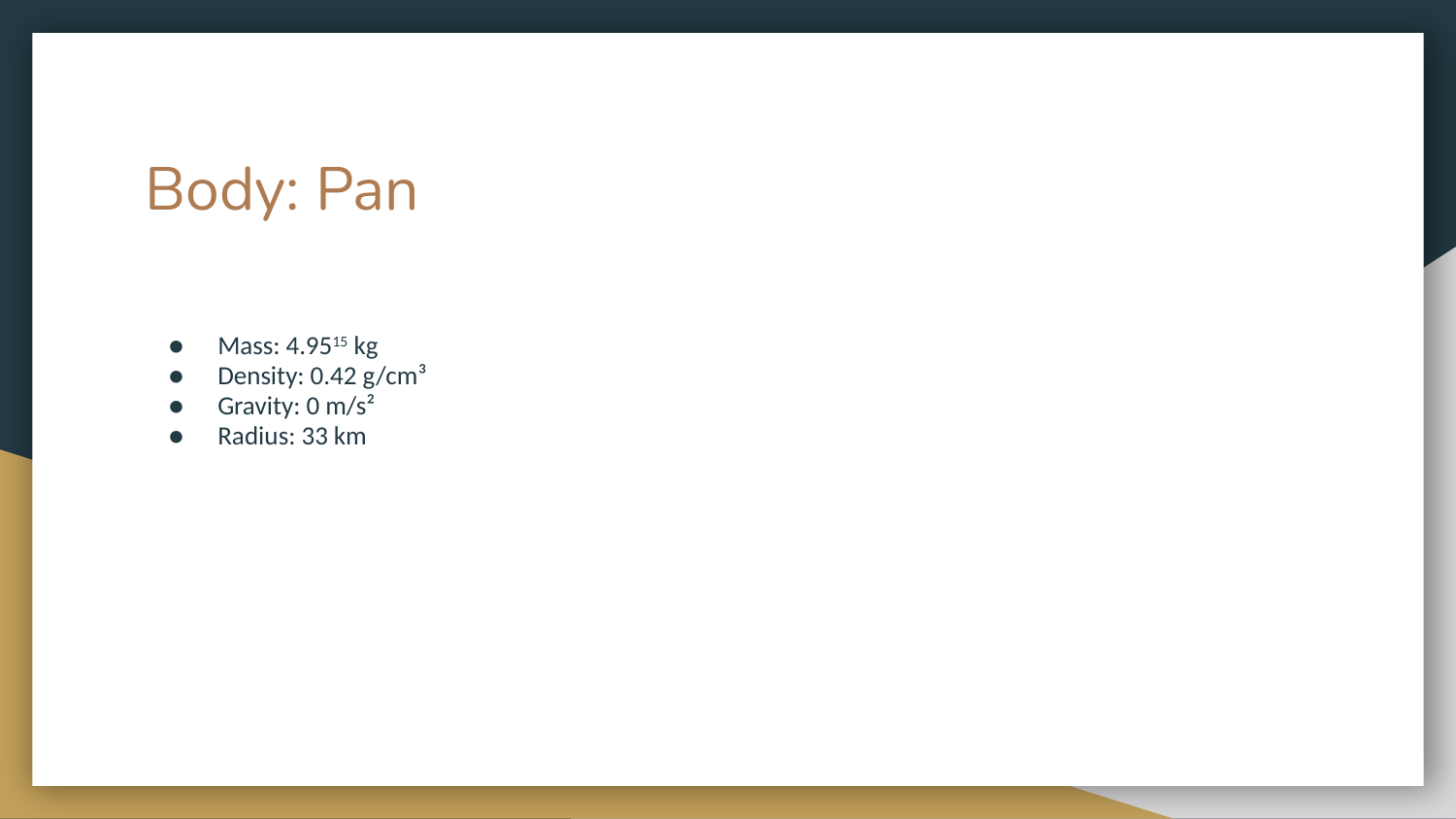

# Body: Pan
Mass: 4.9515 kg
Density: 0.42 g/cm³
Gravity: 0 m/s²
Radius: 33 km